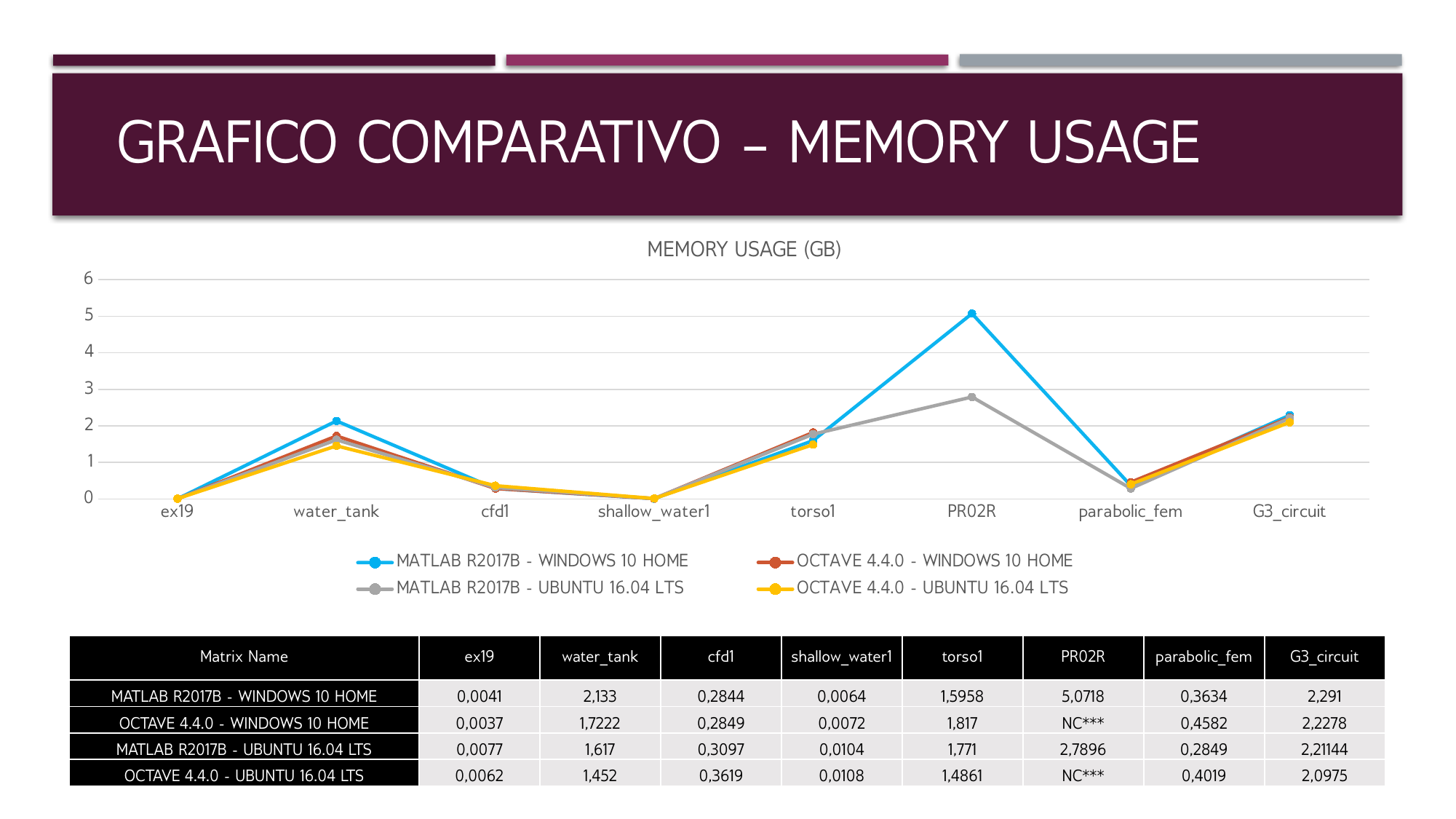

# Grafico comparativo – memory usage

### Chart: MEMORY USAGE (GB)

| Category | MATLAB R2017B - WINDOWS 10 HOME | OCTAVE 4.4.0 - WINDOWS 10 HOME | MATLAB R2017B - UBUNTU 16.04 LTS | OCTAVE 4.4.0 - UBUNTU 16.04 LTS |
|---|---|---|---|---|
| ex19 | 0.0041 | 0.0037 | 0.0077 | 0.0062 |
| water_tank | 2.133 | 1.7222 | 1.617 | 1.452 |
| cfd1 | 0.2844 | 0.2849 | 0.3097 | 0.3619 |
| shallow_water1 | 0.0064 | 0.0072 | 0.0104 | 0.0108 |
| torso1 | 1.5958 | 1.817 | 1.771 | 1.4861 |
| PR02R | 5.0718 | None | 2.7896 | None |
| parabolic_fem | 0.3634 | 0.4582 | 0.2849 | 0.4019 |
| G3_circuit | 2.291 | 2.2278 | 2.21144 | 2.0975 |
| Matrix Name | ex19 | water\_tank | cfd1 | shallow\_water1 | torso1 | PR02R | parabolic\_fem | G3\_circuit |
| --- | --- | --- | --- | --- | --- | --- | --- | --- |
| MATLAB R2017B - WINDOWS 10 HOME | 0,0041 | 2,133 | 0,2844 | 0,0064 | 1,5958 | 5,0718 | 0,3634 | 2,291 |
| OCTAVE 4.4.0 - WINDOWS 10 HOME | 0,0037 | 1,7222 | 0,2849 | 0,0072 | 1,817 | NC\*\*\* | 0,4582 | 2,2278 |
| MATLAB R2017B - UBUNTU 16.04 LTS | 0,0077 | 1,617 | 0,3097 | 0,0104 | 1,771 | 2,7896 | 0,2849 | 2,21144 |
| OCTAVE 4.4.0 - UBUNTU 16.04 LTS | 0,0062 | 1,452 | 0,3619 | 0,0108 | 1,4861 | NC\*\*\* | 0,4019 | 2,0975 |